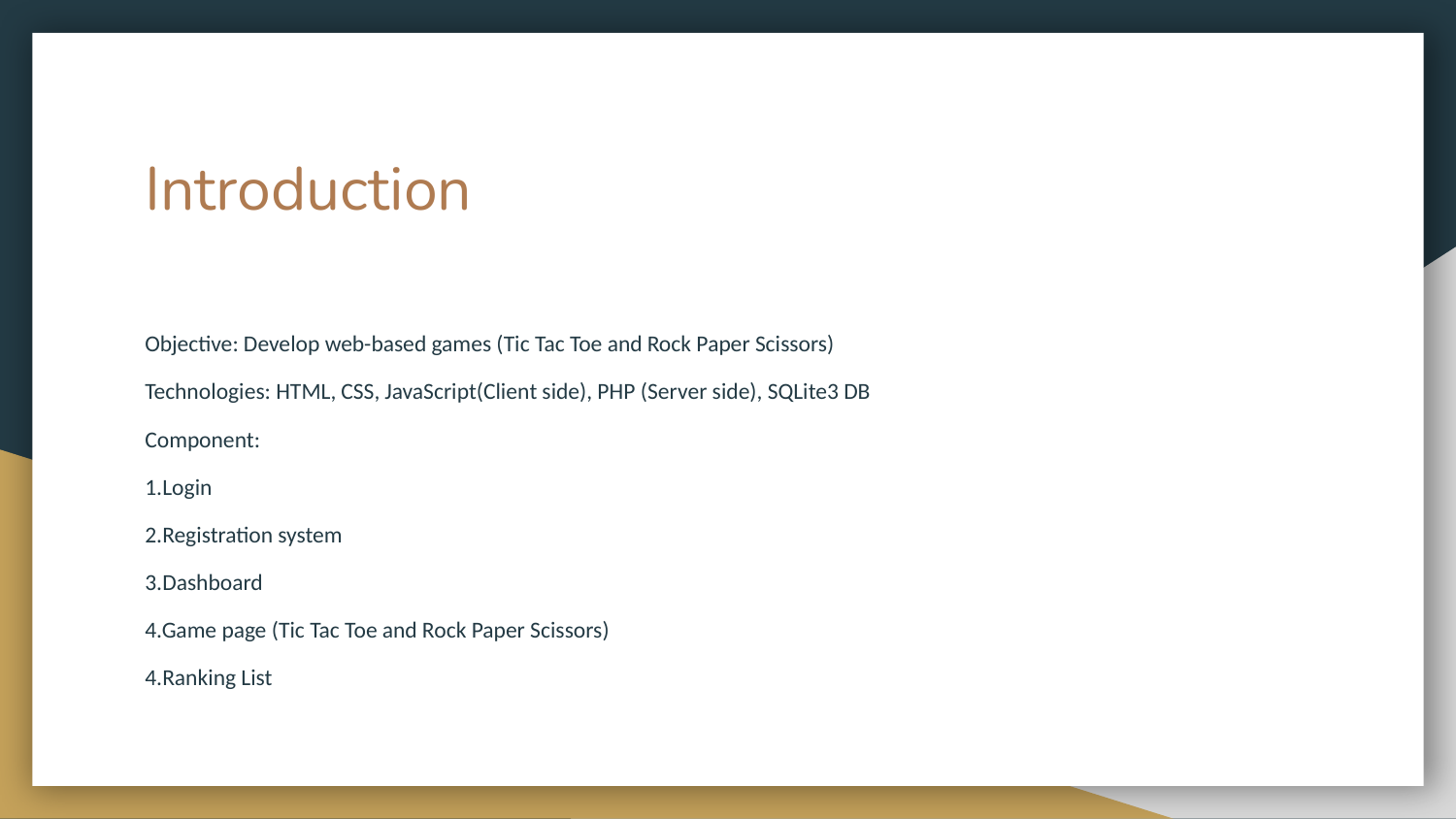

# Introduction
Objective: Develop web-based games (Tic Tac Toe and Rock Paper Scissors)
Technologies: HTML, CSS, JavaScript(Client side), PHP (Server side), SQLite3 DB
Component:
1.Login
2.Registration system
3.Dashboard
4.Game page (Tic Tac Toe and Rock Paper Scissors)
4.Ranking List